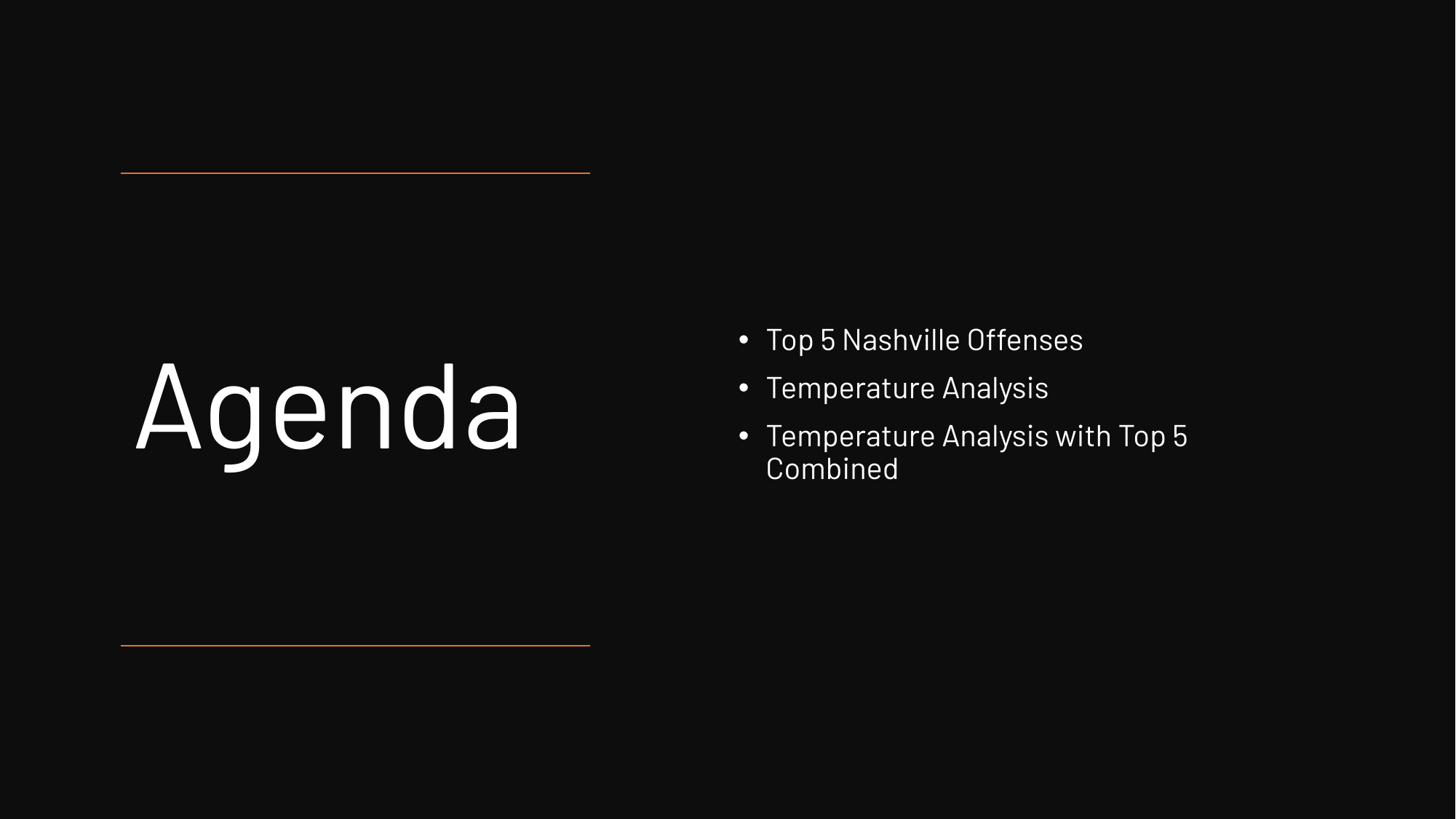

Top 5 Nashville Offenses
Temperature Analysis
Temperature Analysis with Top 5 Combined
# Agenda